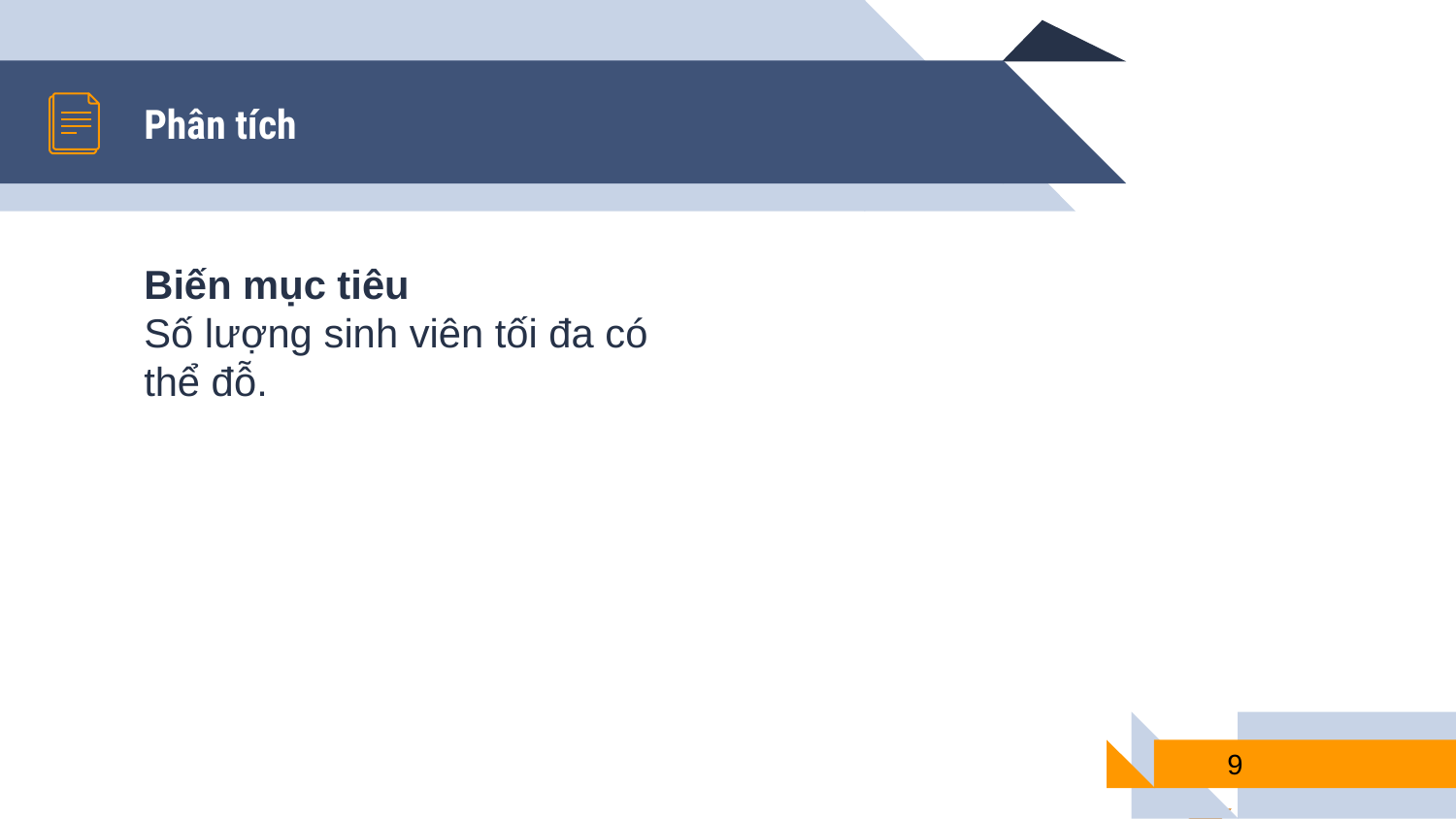

Phân tích

Biến mục tiêu
Số lượng sinh viên tối đa có thể đỗ.
9